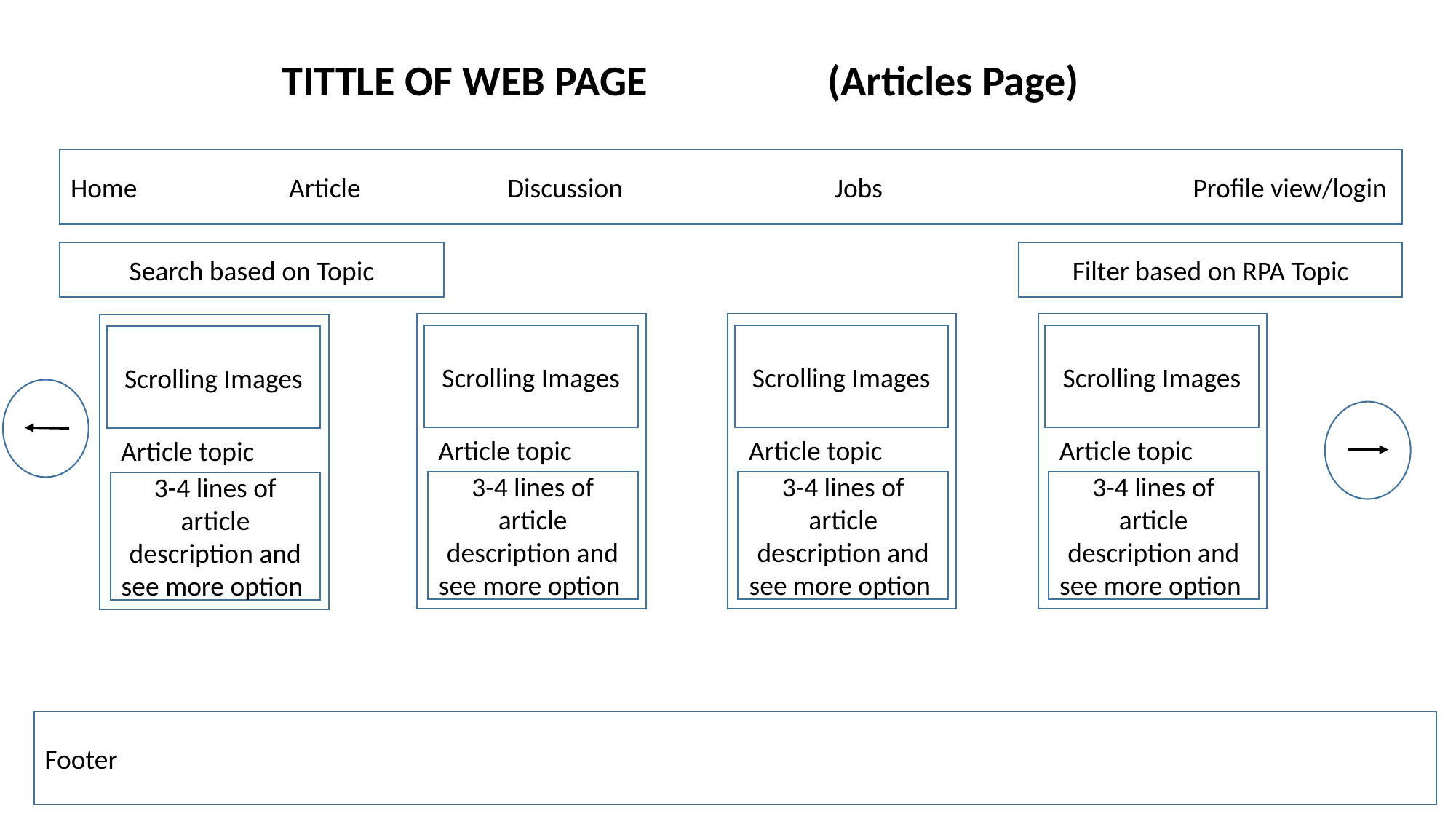

TITTLE OF WEB PAGE		(Articles Page)
Home		Article		Discussion		Jobs			     Profile view/login
Search based on Topic
Filter based on RPA Topic

Scrolling Images
Scrolling Images
Scrolling Images
Scrolling Images

Article topic
Article topic
Article topic
Article topic
3-4 lines of article description and see more option
3-4 lines of article description and see more option
3-4 lines of article description and see more option
3-4 lines of article description and see more option
Footer